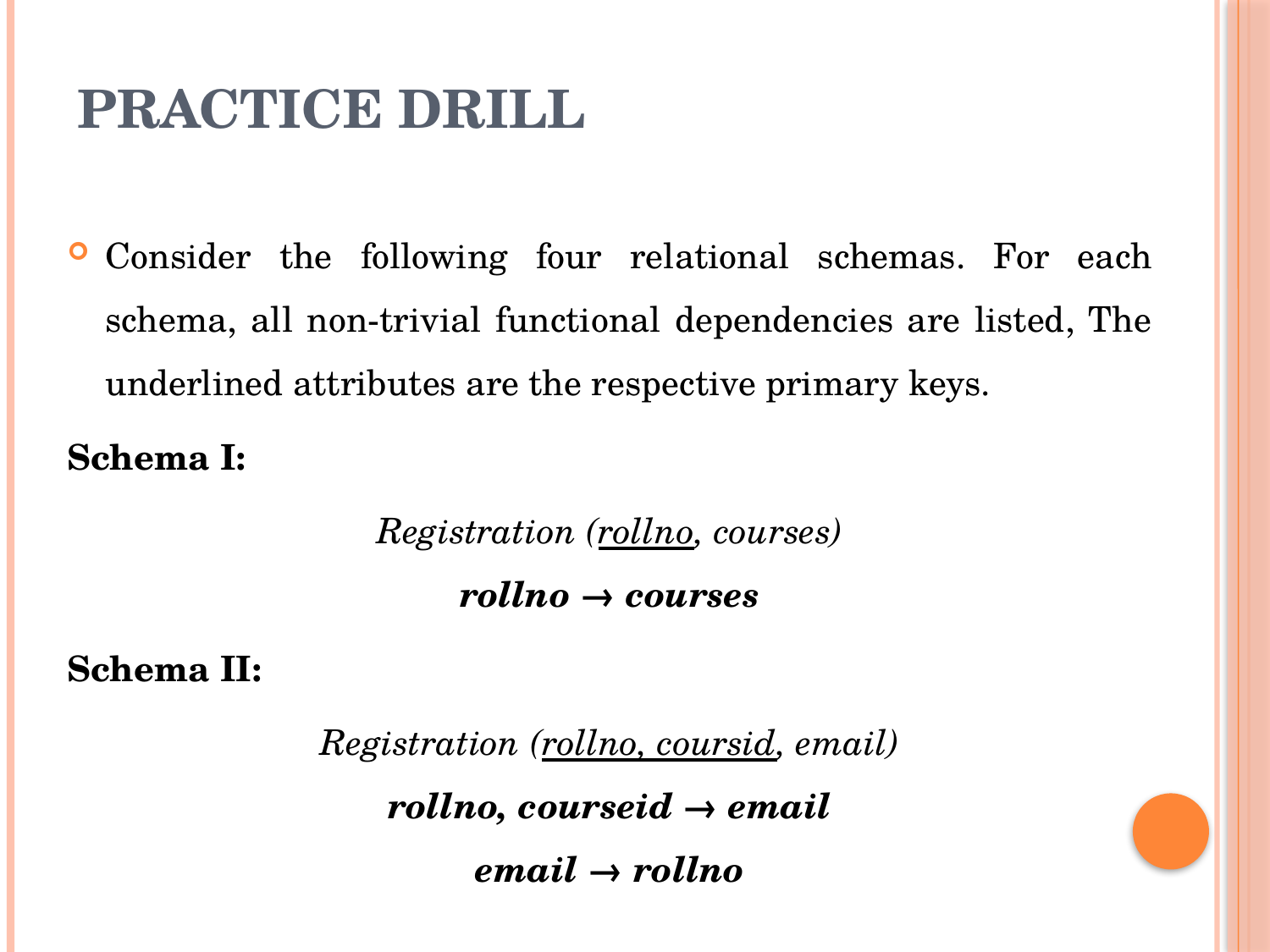

# Practice Drill
Consider the following four relational schemas. For each schema, all non-trivial functional dependencies are listed, The underlined attributes are the respective primary keys.
Schema I:
Registration (rollno, courses)
rollno → courses
Schema II:
Registration (rollno, coursid, email)
rollno, courseid → email
email → rollno